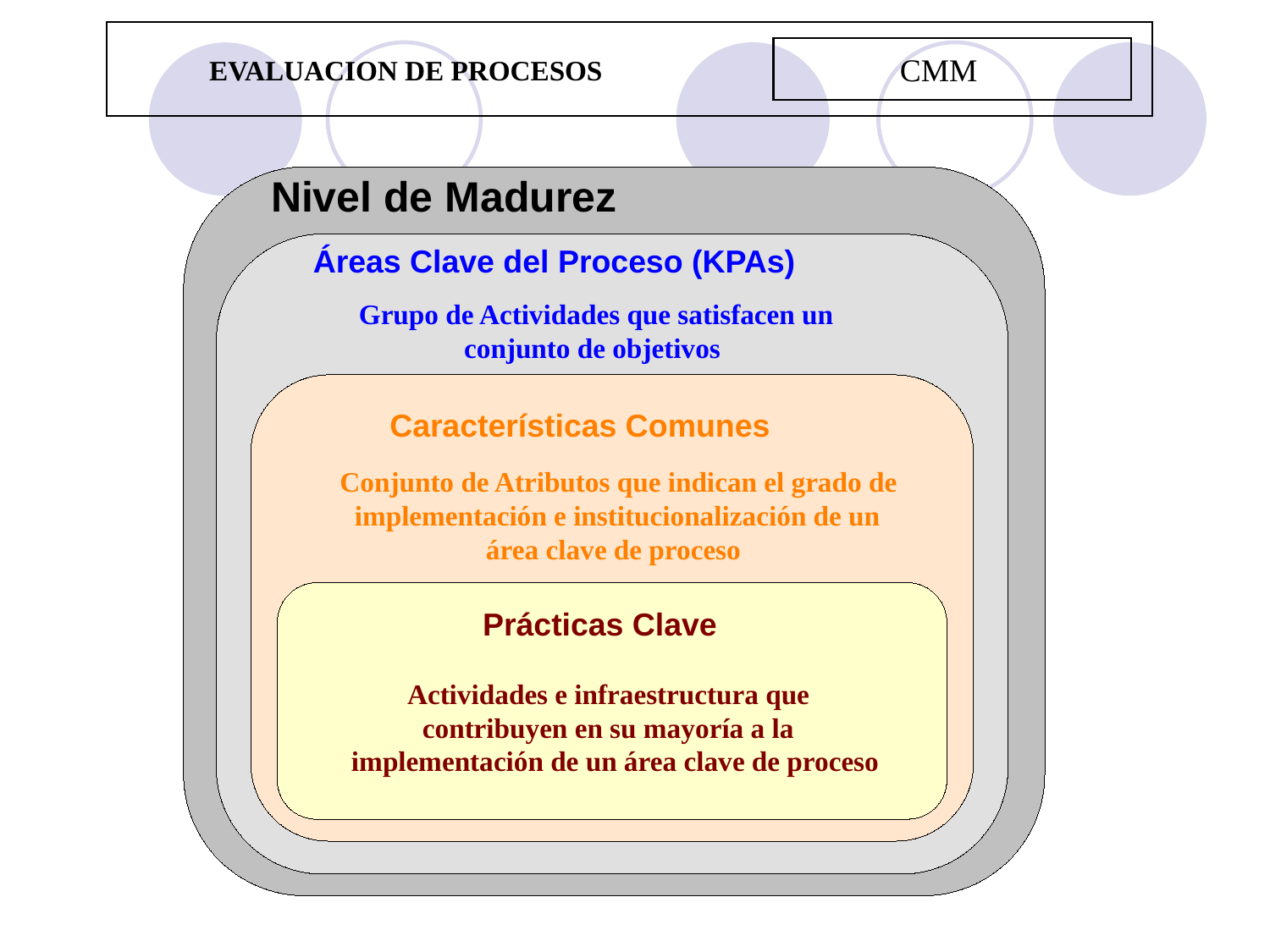

EVALUACION DE PROCESOS

    CMM

Nivel de Madurez

Áreas Clave del Proceso (KPAs)
Grupo de Actividades que satisfacen un
conjunto de objetivos

Características Comunes
Conjunto de Atributos que indican el grado de
implementación e institucionalización de un
área clave de proceso

Prácticas Clave
Actividades e infraestructura que
contribuyen en su mayoría a la
implementación de un área clave de proceso